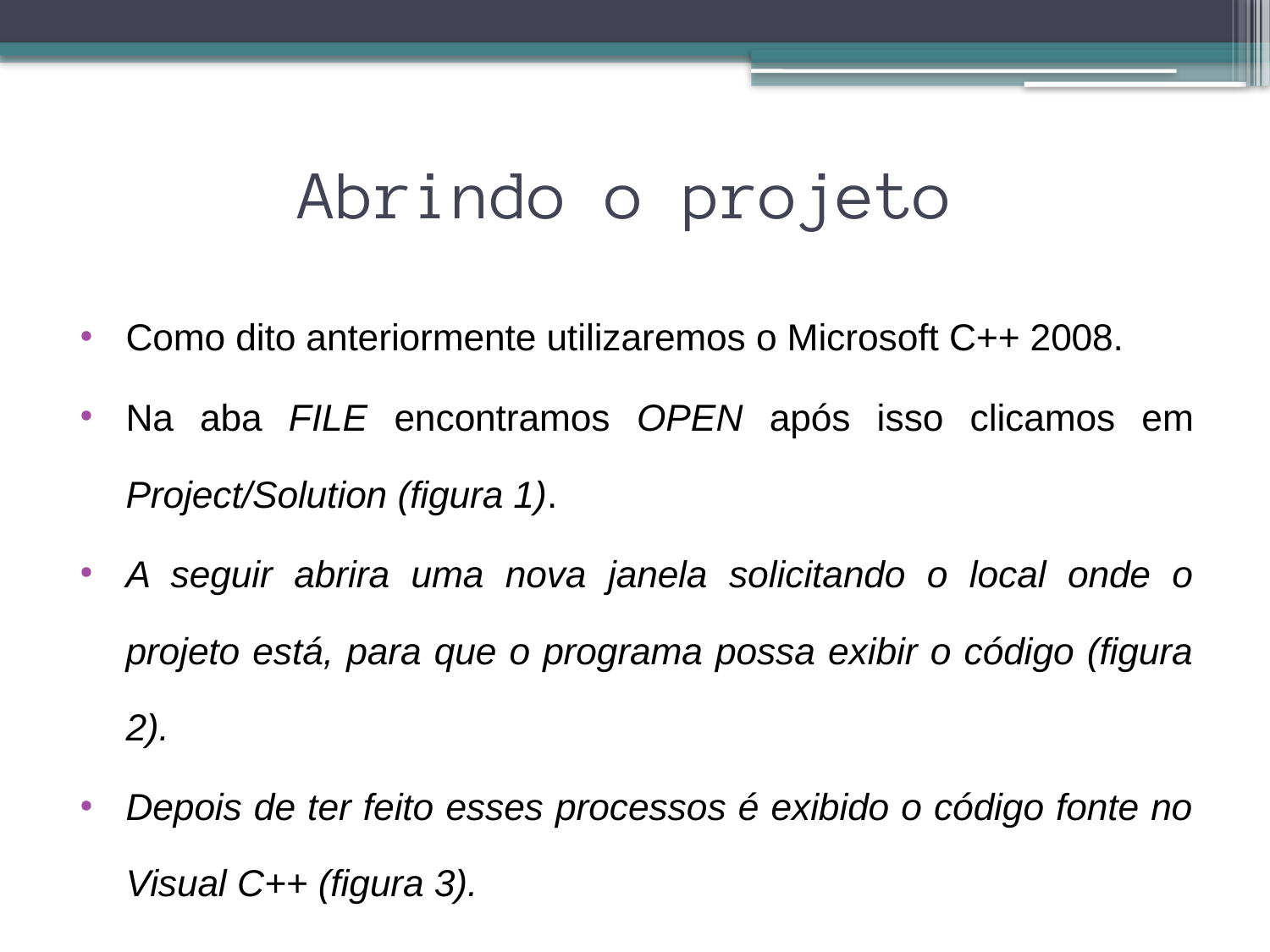

# Abrindo o projeto
Como dito anteriormente utilizaremos o Microsoft C++ 2008.
Na aba FILE encontramos OPEN após isso clicamos em Project/Solution (figura 1).
A seguir abrira uma nova janela solicitando o local onde o projeto está, para que o programa possa exibir o código (figura 2).
Depois de ter feito esses processos é exibido o código fonte no Visual C++ (figura 3).